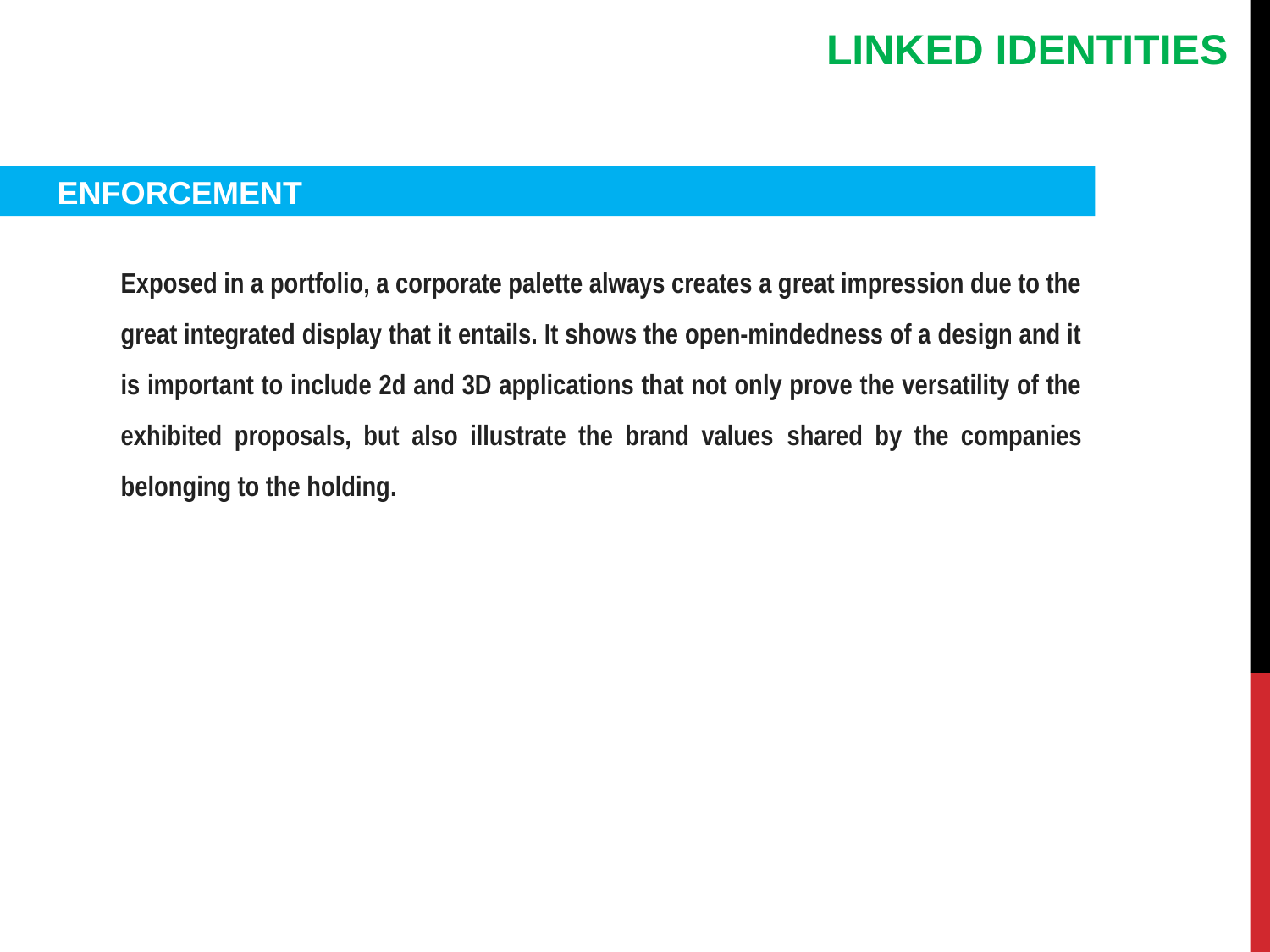

LINKED IDENTITIES

ENFORCEMENT

Exposed in a portfolio, a corporate palette always creates a great impression due to the great integrated display that it entails. It shows the open-mindedness of a design and it is important to include 2d and 3D applications that not only prove the versatility of the exhibited proposals, but also illustrate the brand values ​​shared by the companies belonging to the holding.